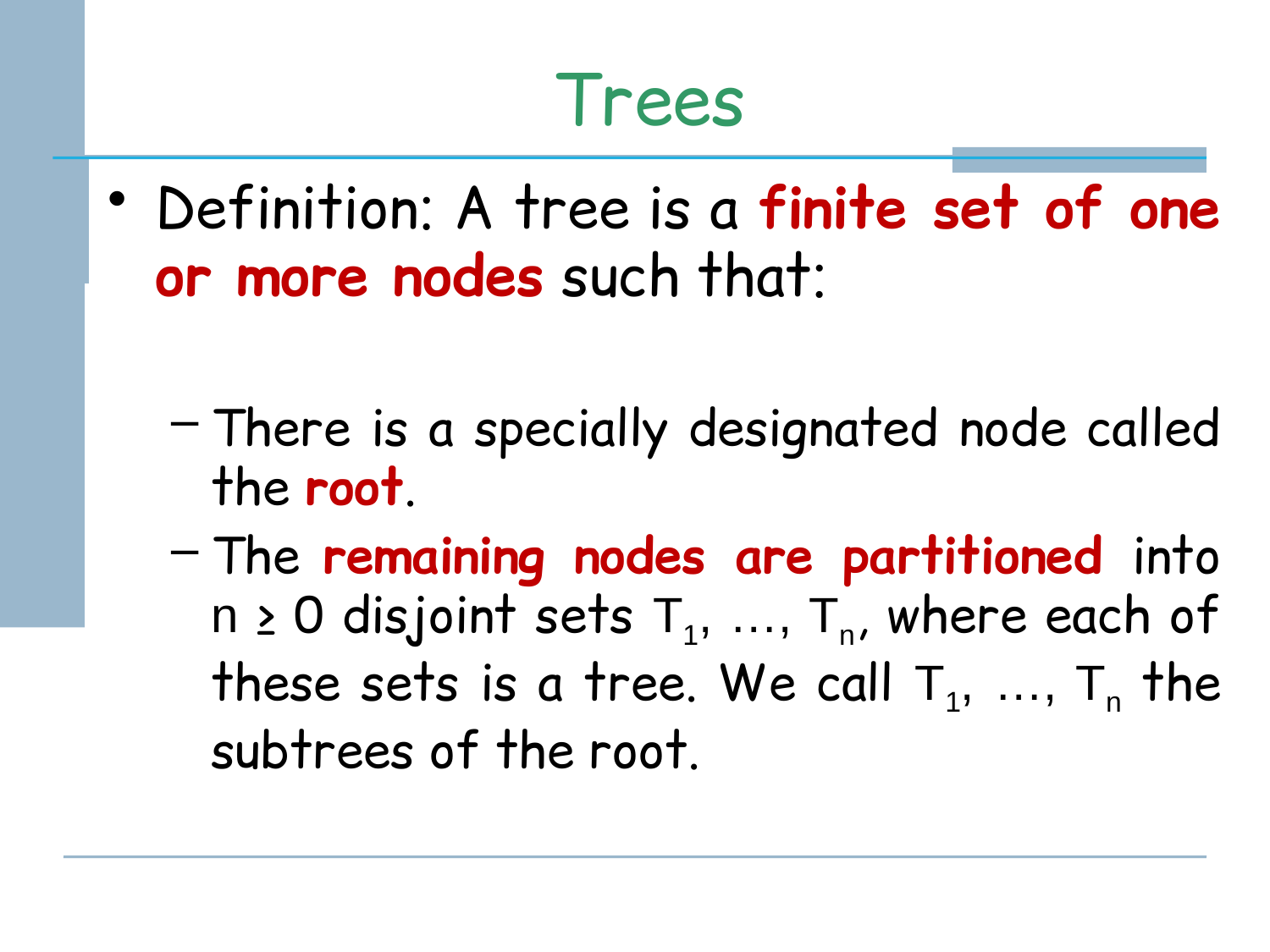

# Trees
Definition: A tree is a finite set of one or more nodes such that:

There is a specially designated node called the root.
The remaining nodes are partitioned into n ≥ 0 disjoint sets T1, …, Tn, where each of these sets is a tree. We call T1, …, Tn the subtrees of the root.